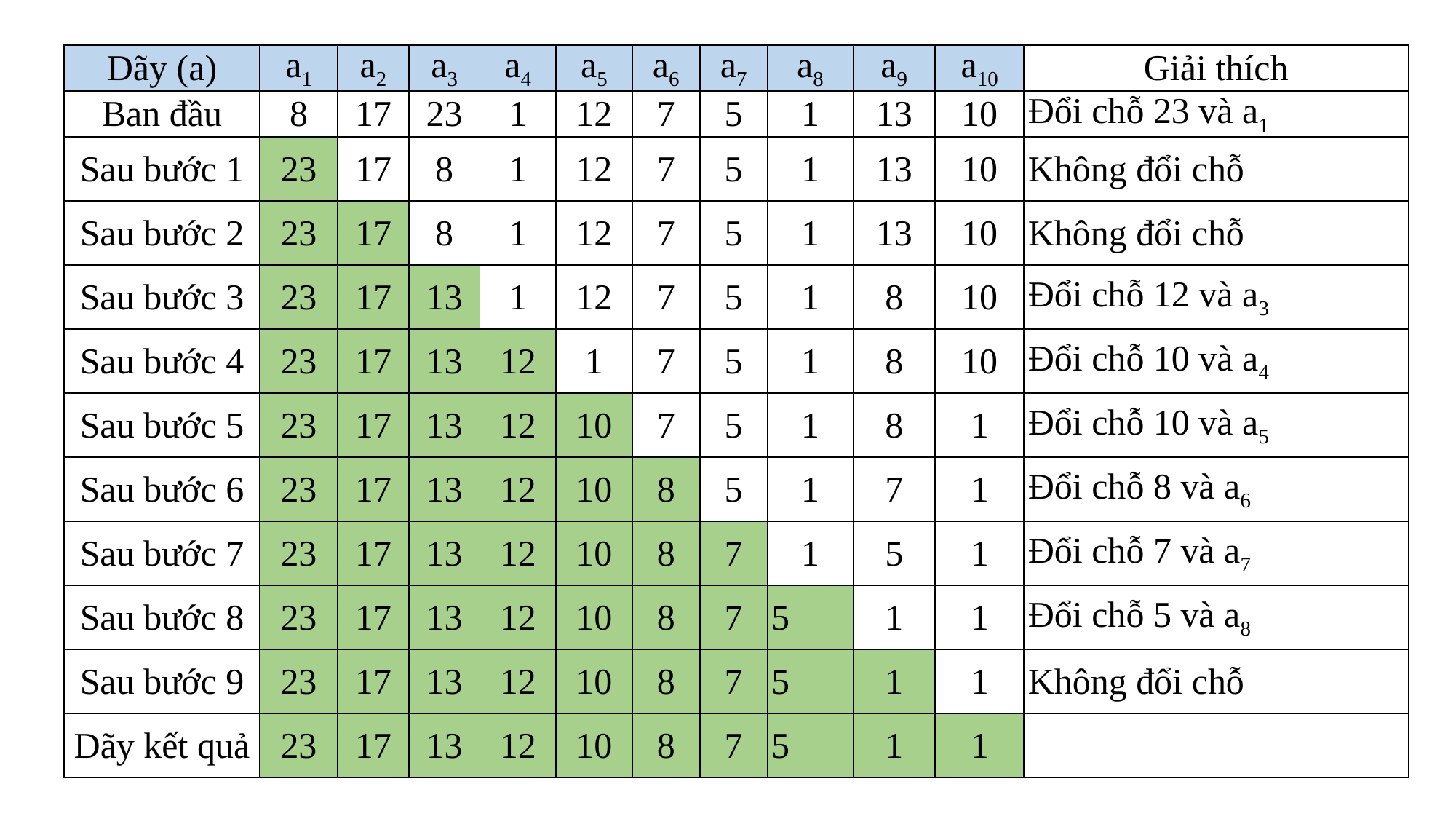

| Dãy (a) | a1 | a2 | a3 | a4 | a5 | a6 | a7 | a8 | a9 | a10 | Giải thích |
| --- | --- | --- | --- | --- | --- | --- | --- | --- | --- | --- | --- |
| Ban đầu | 8 | 17 | 23 | 1 | 12 | 7 | 5 | 1 | 13 | 10 | Đổi chỗ 23 và a1 |
| Sau bước 1 | 23 | 17 | 8 | 1 | 12 | 7 | 5 | 1 | 13 | 10 | Không đổi chỗ |
| Sau bước 2 | 23 | 17 | 8 | 1 | 12 | 7 | 5 | 1 | 13 | 10 | Không đổi chỗ |
| Sau bước 3 | 23 | 17 | 13 | 1 | 12 | 7 | 5 | 1 | 8 | 10 | Đổi chỗ 12 và a3 |
| Sau bước 4 | 23 | 17 | 13 | 12 | 1 | 7 | 5 | 1 | 8 | 10 | Đổi chỗ 10 và a4 |
| Sau bước 5 | 23 | 17 | 13 | 12 | 10 | 7 | 5 | 1 | 8 | 1 | Đổi chỗ 10 và a5 |
| Sau bước 6 | 23 | 17 | 13 | 12 | 10 | 8 | 5 | 1 | 7 | 1 | Đổi chỗ 8 và a6 |
| Sau bước 7 | 23 | 17 | 13 | 12 | 10 | 8 | 7 | 1 | 5 | 1 | Đổi chỗ 7 và a7 |
| Sau bước 8 | 23 | 17 | 13 | 12 | 10 | 8 | 7 | 5 | 1 | 1 | Đổi chỗ 5 và a8 |
| Sau bước 9 | 23 | 17 | 13 | 12 | 10 | 8 | 7 | 5 | 1 | 1 | Không đổi chỗ |
| Dãy kết quả | 23 | 17 | 13 | 12 | 10 | 8 | 7 | 5 | 1 | 1 |  |